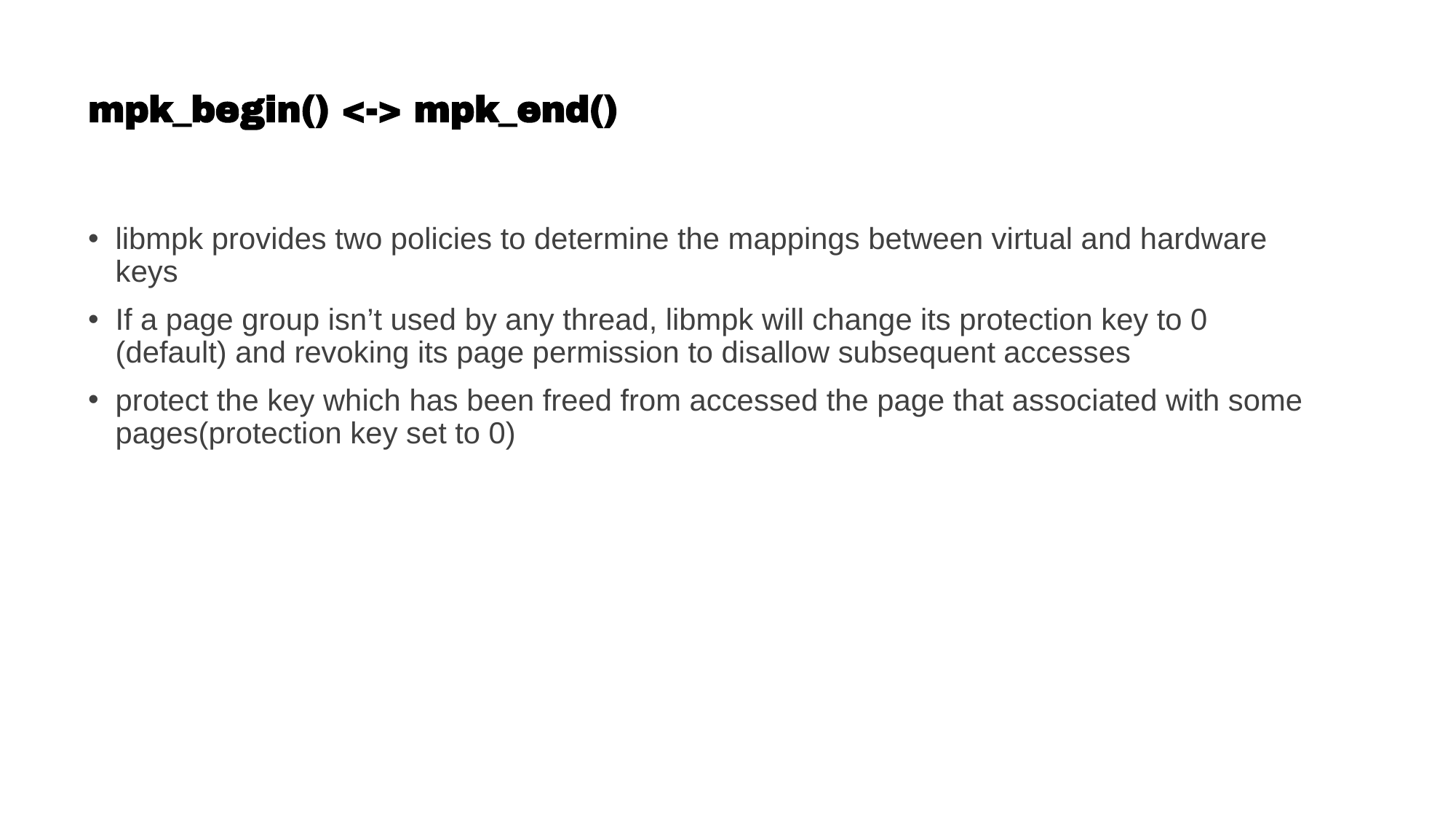

# mpk_begin() <-> mpk_end()
libmpk provides two policies to determine the mappings between virtual and hardware keys
If a page group isn’t used by any thread, libmpk will change its protection key to 0 (default) and revoking its page permission to disallow subsequent accesses
protect the key which has been freed from accessed the page that associated with some pages(protection key set to 0)